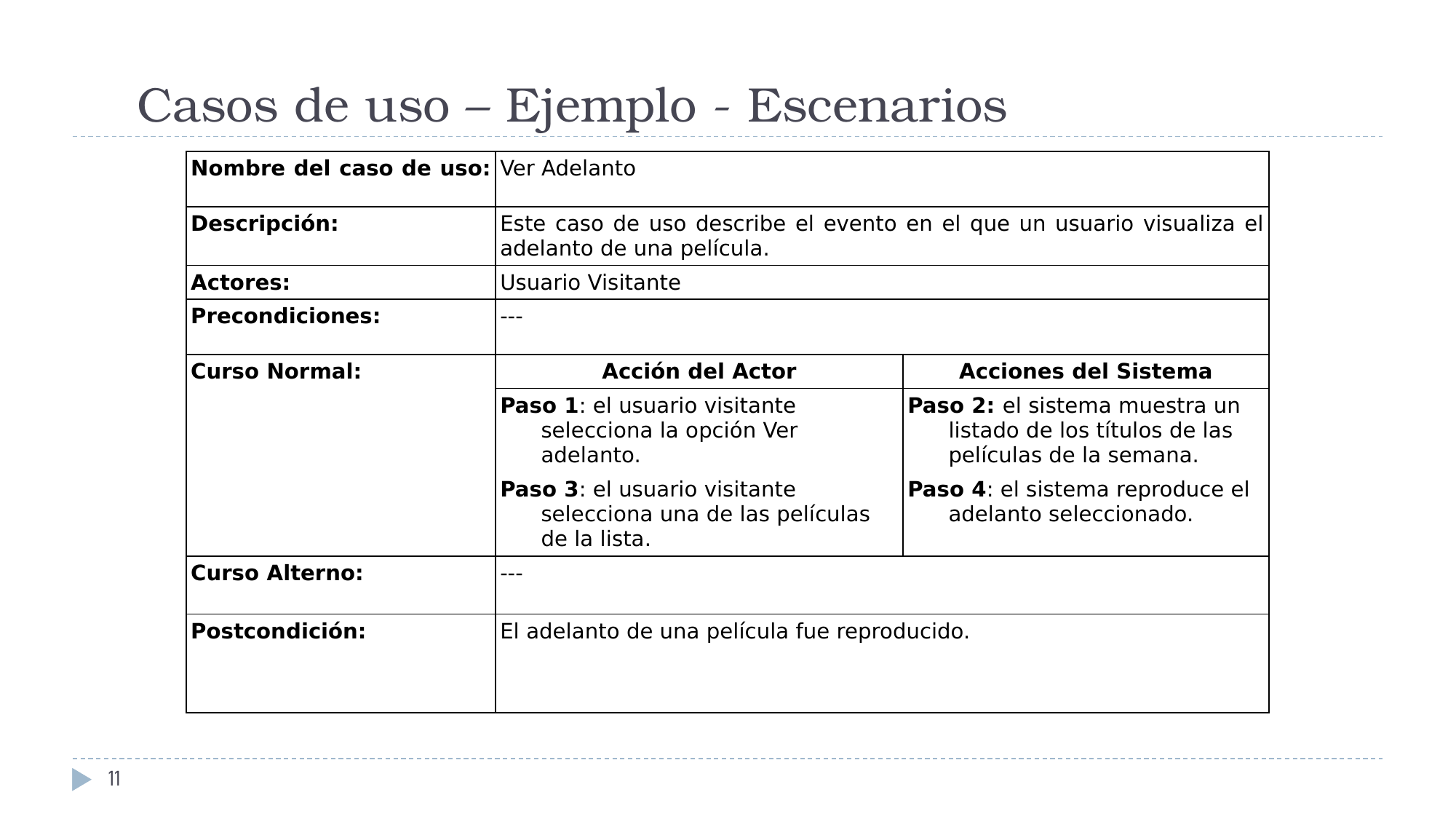

# Casos de uso – Ejemplo - Escenarios
| Nombre del caso de uso: | Ver Adelanto |  |
| --- | --- | --- |
| Descripción: | Este caso de uso describe el evento en el que un usuario visualiza el adelanto de una película. |  |
| Actores: | Usuario Visitante |  |
| Precondiciones: | --- |  |
| Curso Normal: | Acción del Actor | Acciones del Sistema |
|  | Paso 1: el usuario visitante selecciona la opción Ver adelanto. Paso 3: el usuario visitante selecciona una de las películas de la lista. | Paso 2: el sistema muestra un listado de los títulos de las películas de la semana. Paso 4: el sistema reproduce el adelanto seleccionado. |
| Curso Alterno: | --- |  |
| Postcondición: | El adelanto de una película fue reproducido. |  |
11